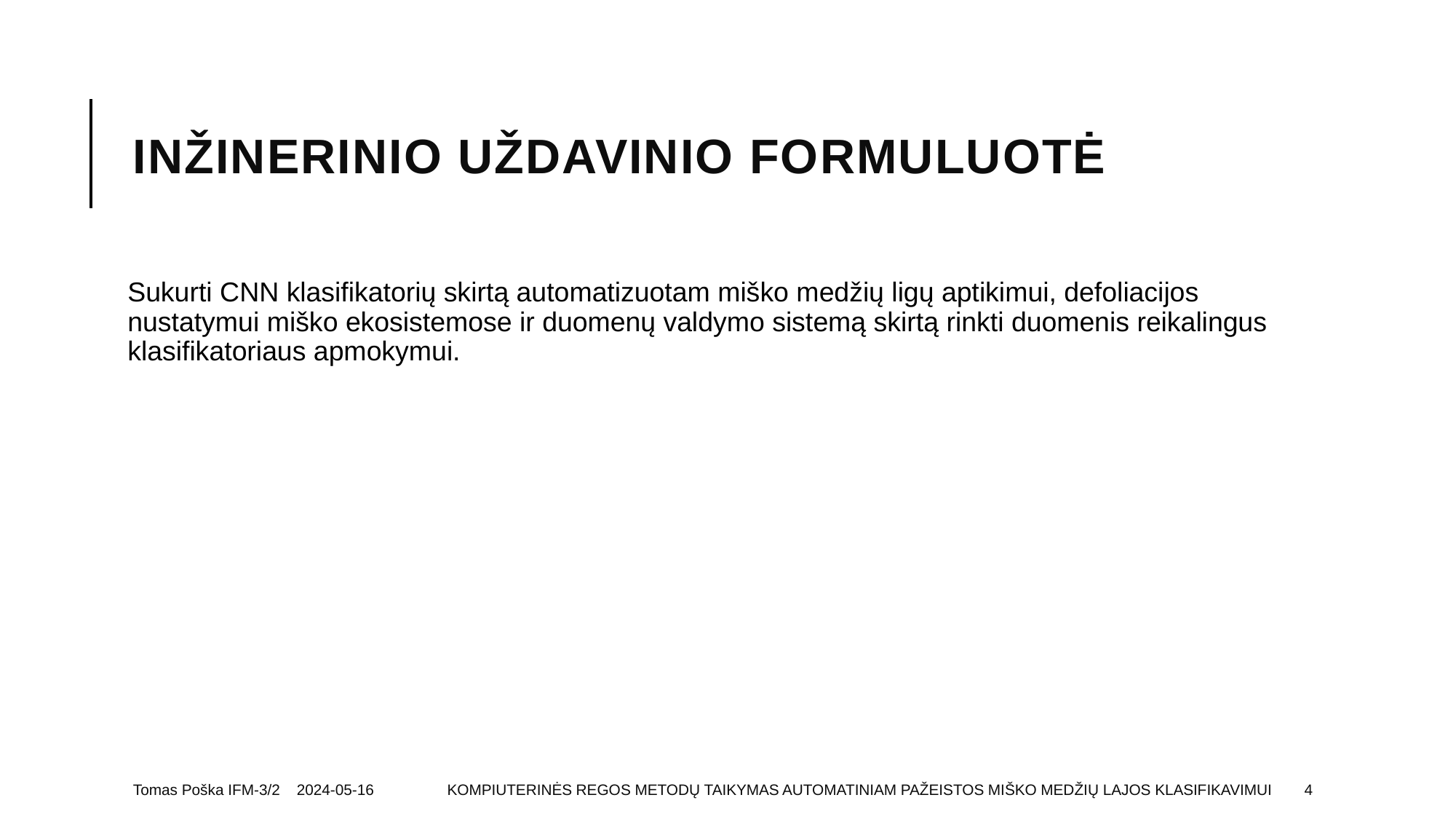

# Inžinerinio uždavinio formuluotė
Sukurti CNN klasifikatorių skirtą automatizuotam miško medžių ligų aptikimui, defoliacijos nustatymui miško ekosistemose ir duomenų valdymo sistemą skirtą rinkti duomenis reikalingus klasifikatoriaus apmokymui.
Tomas Poška IFM-3/2    2024-05-16
Kompiuterinės regos metodų taikymas automatiniam pažeistos miško medžių lajos klasifikavimui
4